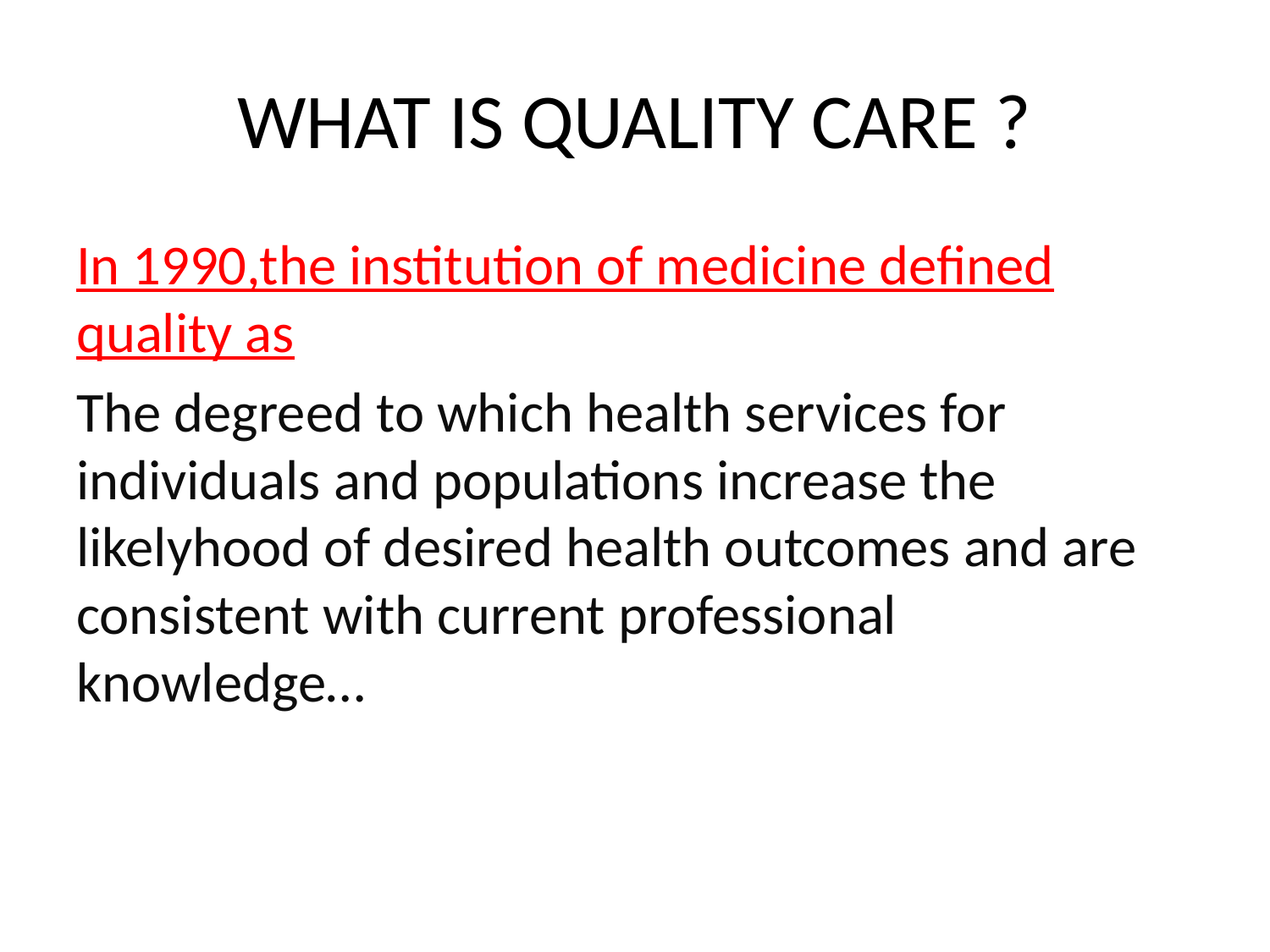

# WHAT IS QUALITY CARE ?
In 1990,the institution of medicine defined quality as
The degreed to which health services for individuals and populations increase the likelyhood of desired health outcomes and are consistent with current professional knowledge…